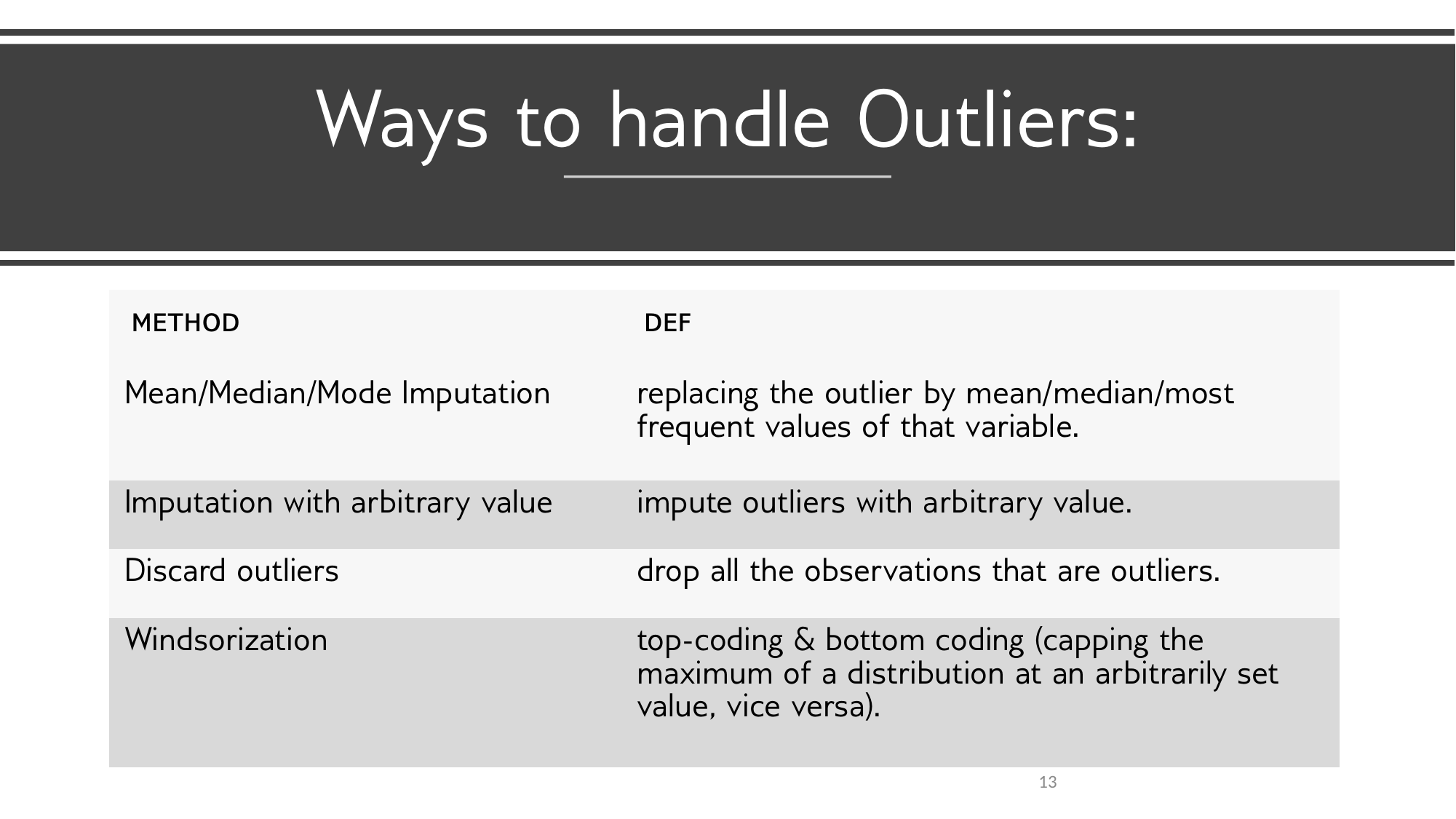

# Ways to handle Outliers:
| Method | Def |
| --- | --- |
| Mean/Median/Mode Imputation | replacing the outlier by mean/median/most frequent values of that variable. |
| Imputation with arbitrary value | impute outliers with arbitrary value. |
| Discard outliers | drop all the observations that are outliers. |
| Windsorization | top-coding & bottom coding (capping the maximum of a distribution at an arbitrarily set value, vice versa). |
13